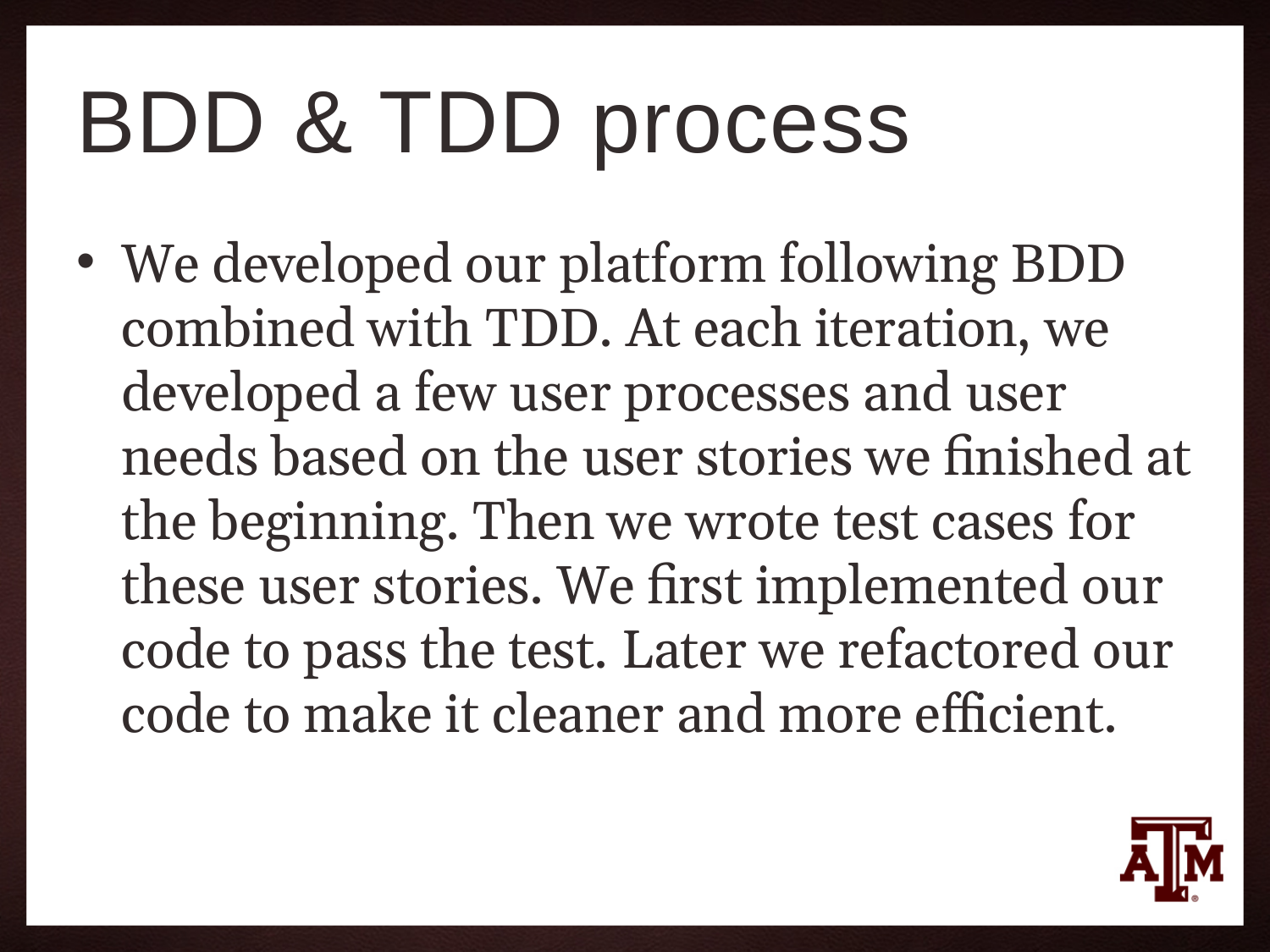

# BDD & TDD process
We developed our platform following BDD combined with TDD. At each iteration, we developed a few user processes and user needs based on the user stories we finished at the beginning. Then we wrote test cases for these user stories. We first implemented our code to pass the test. Later we refactored our code to make it cleaner and more efficient.